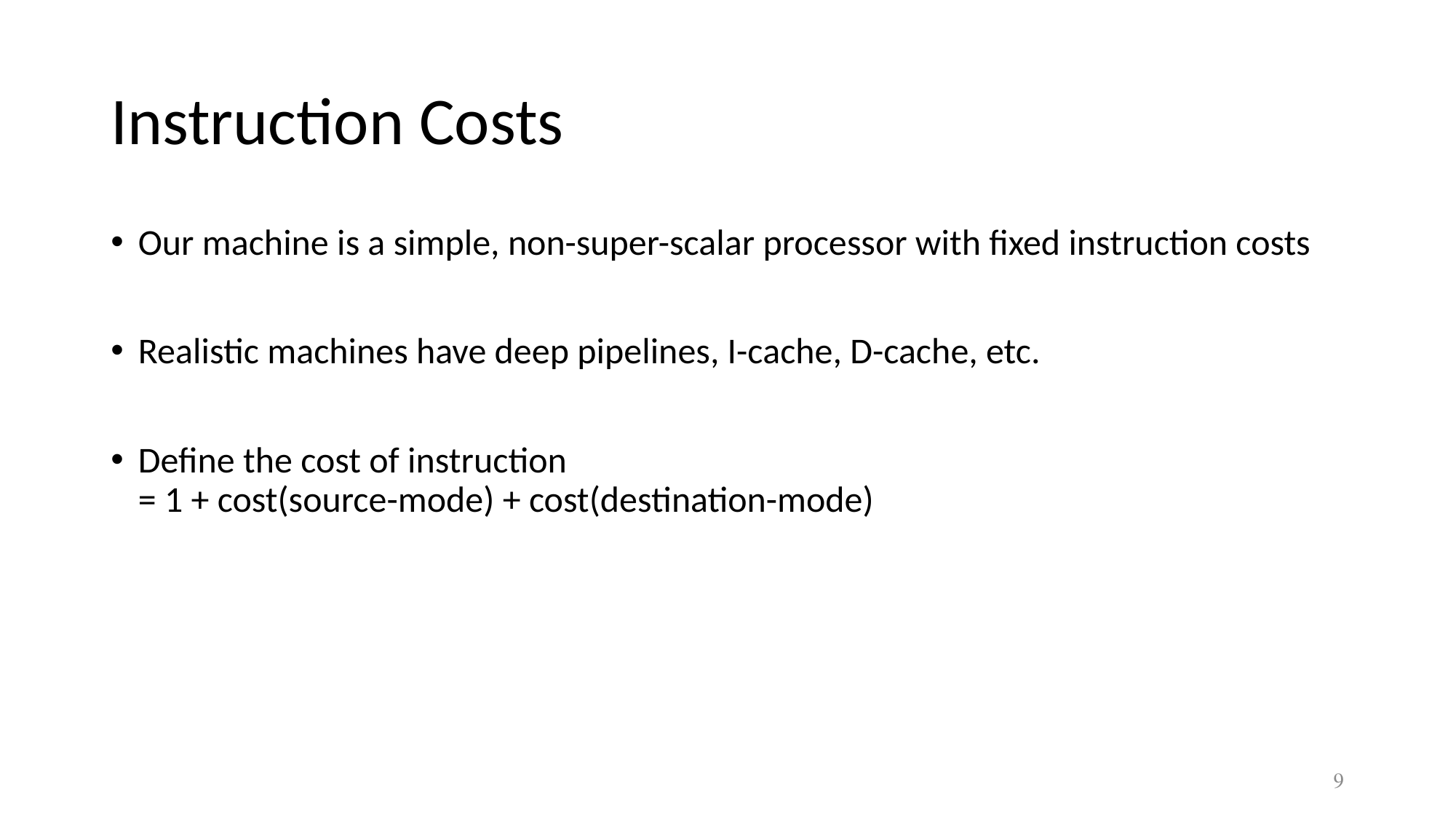

# Instruction Costs
Our machine is a simple, non-super-scalar processor with fixed instruction costs

Realistic machines have deep pipelines, I-cache, D-cache, etc.

Define the cost of instruction
= 1 + cost(source-mode) + cost(destination-mode)

9